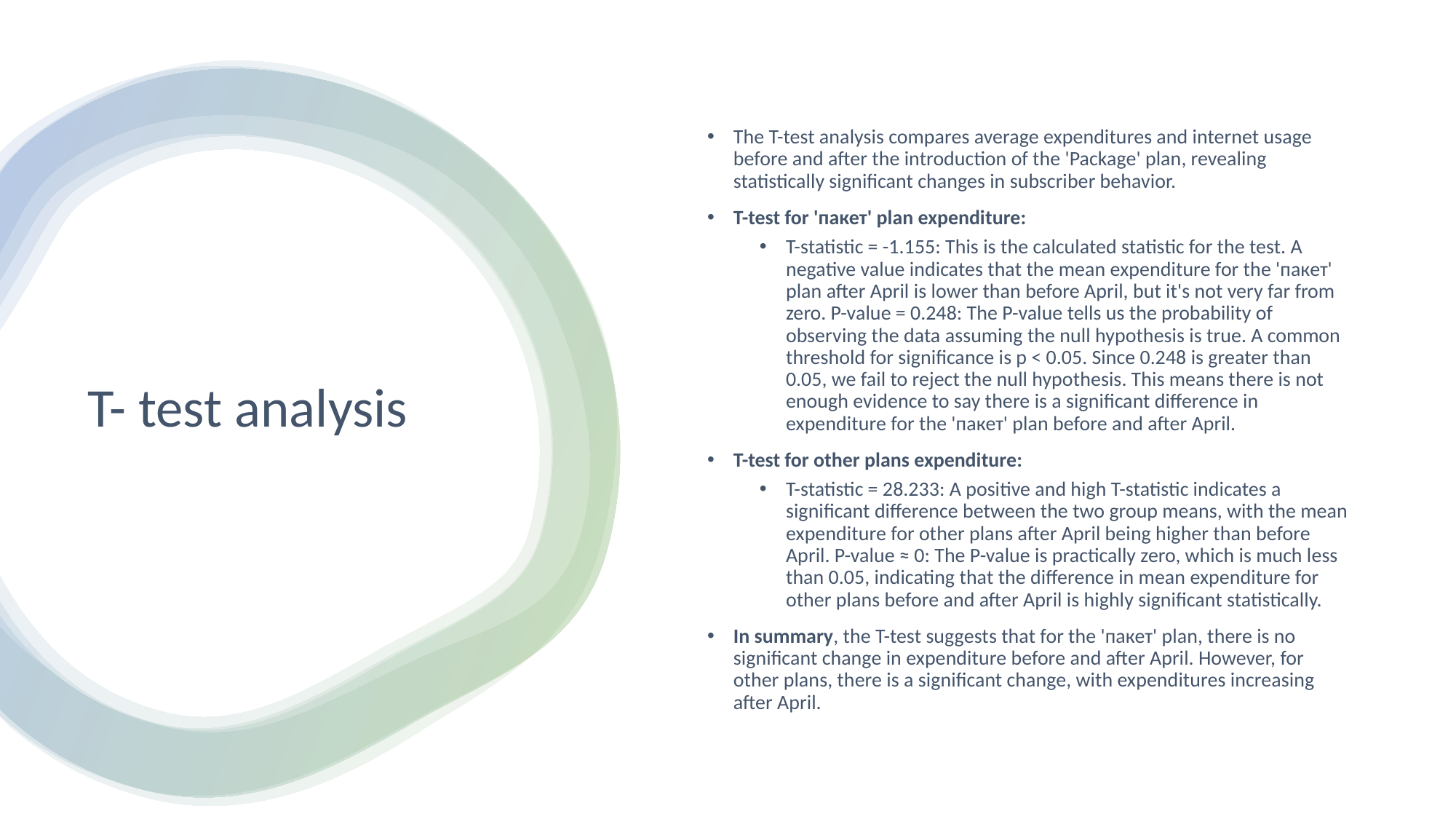

The T-test analysis compares average expenditures and internet usage before and after the introduction of the 'Package' plan, revealing statistically significant changes in subscriber behavior.
T-test for 'пакет' plan expenditure:
T-statistic = -1.155: This is the calculated statistic for the test. A negative value indicates that the mean expenditure for the 'пакет' plan after April is lower than before April, but it's not very far from zero. P-value = 0.248: The P-value tells us the probability of observing the data assuming the null hypothesis is true. A common threshold for significance is p < 0.05. Since 0.248 is greater than 0.05, we fail to reject the null hypothesis. This means there is not enough evidence to say there is a significant difference in expenditure for the 'пакет' plan before and after April.
T-test for other plans expenditure:
T-statistic = 28.233: A positive and high T-statistic indicates a significant difference between the two group means, with the mean expenditure for other plans after April being higher than before April. P-value ≈ 0: The P-value is practically zero, which is much less than 0.05, indicating that the difference in mean expenditure for other plans before and after April is highly significant statistically.
In summary, the T-test suggests that for the 'пакет' plan, there is no significant change in expenditure before and after April. However, for other plans, there is a significant change, with expenditures increasing after April.

# T- test analysis